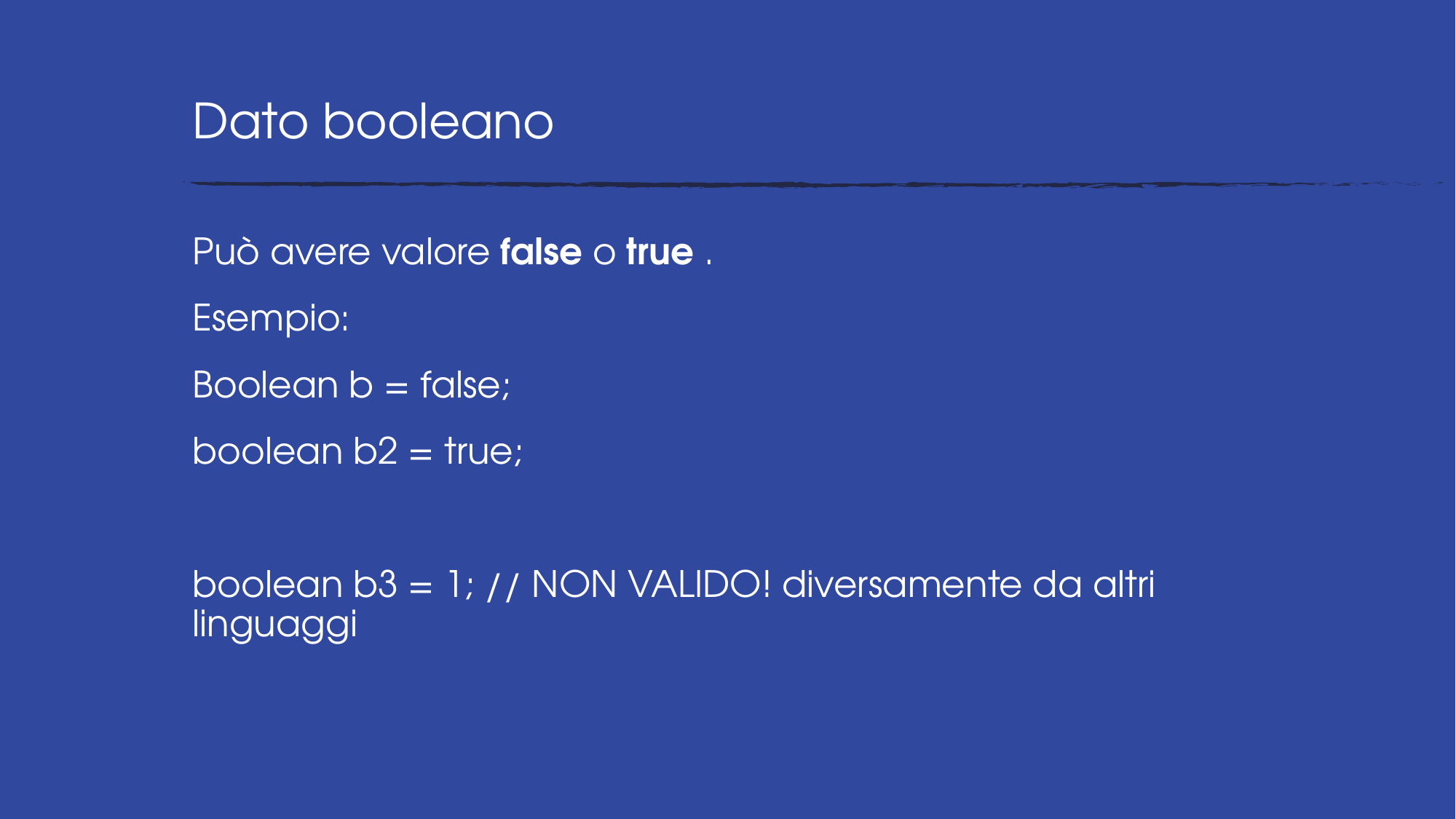

# Dato booleano
Può avere valore false o true .
Esempio:
Boolean b = false;
boolean b2 = true;

boolean b3 = 1; // NON VALIDO! diversamente da altri linguaggi